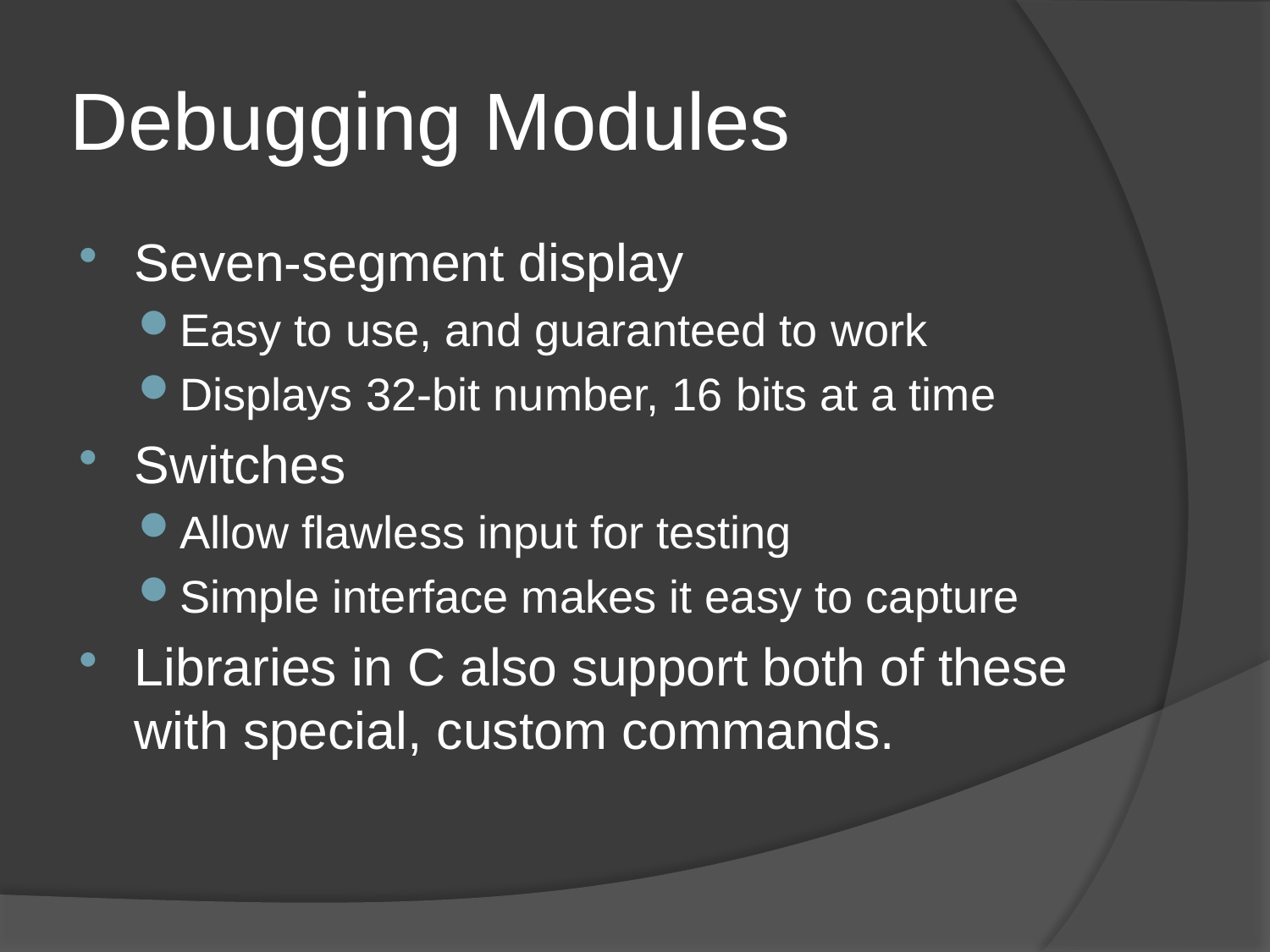

# Debugging Modules
Seven-segment display
Easy to use, and guaranteed to work
Displays 32-bit number, 16 bits at a time
Switches
Allow flawless input for testing
Simple interface makes it easy to capture
Libraries in C also support both of these with special, custom commands.